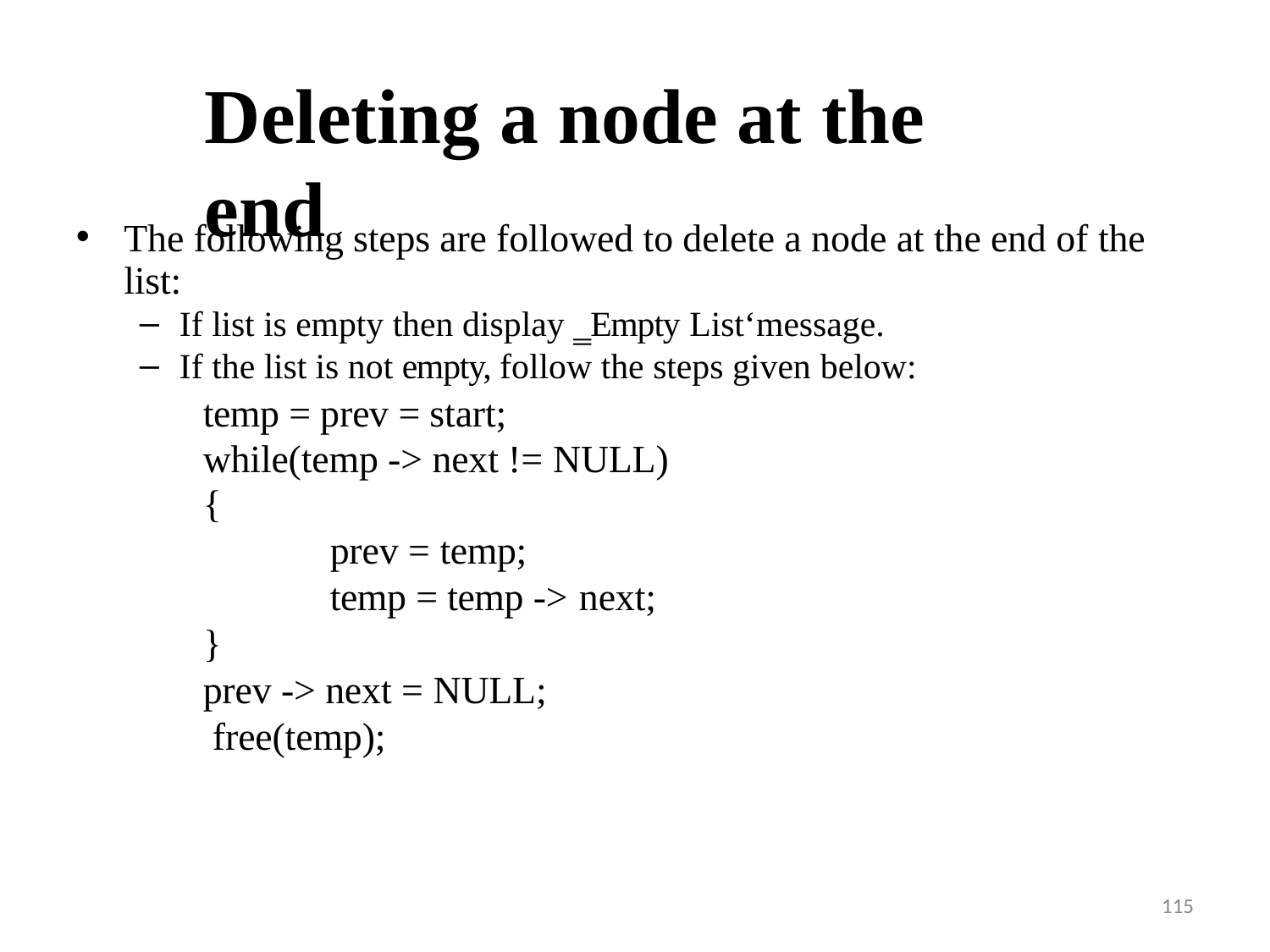

# Deleting a node at the end
The following steps are followed to delete a node at the end of the  list:
If list is empty then display ‗Empty List‘message.
If the list is not empty, follow the steps given below:
temp = prev = start;  while(temp -> next != NULL)
{
prev = temp;
temp = temp -> next;
}
prev -> next = NULL;  free(temp);
115